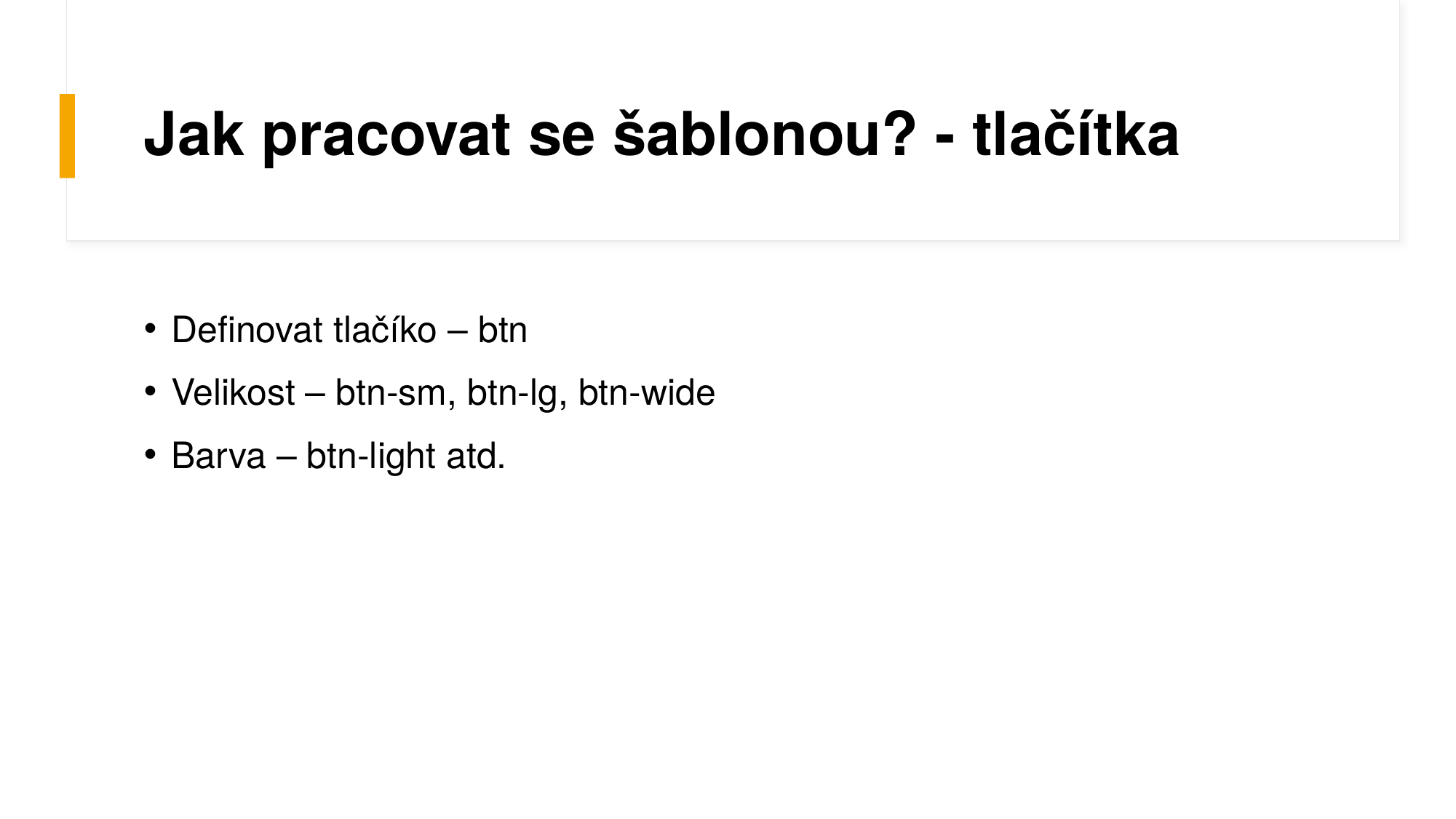

# Jak pracovat se šablonou? - tlačítka
Definovat tlačíko – btn
Velikost – btn-sm, btn-lg, btn-wide
Barva – btn-light atd.